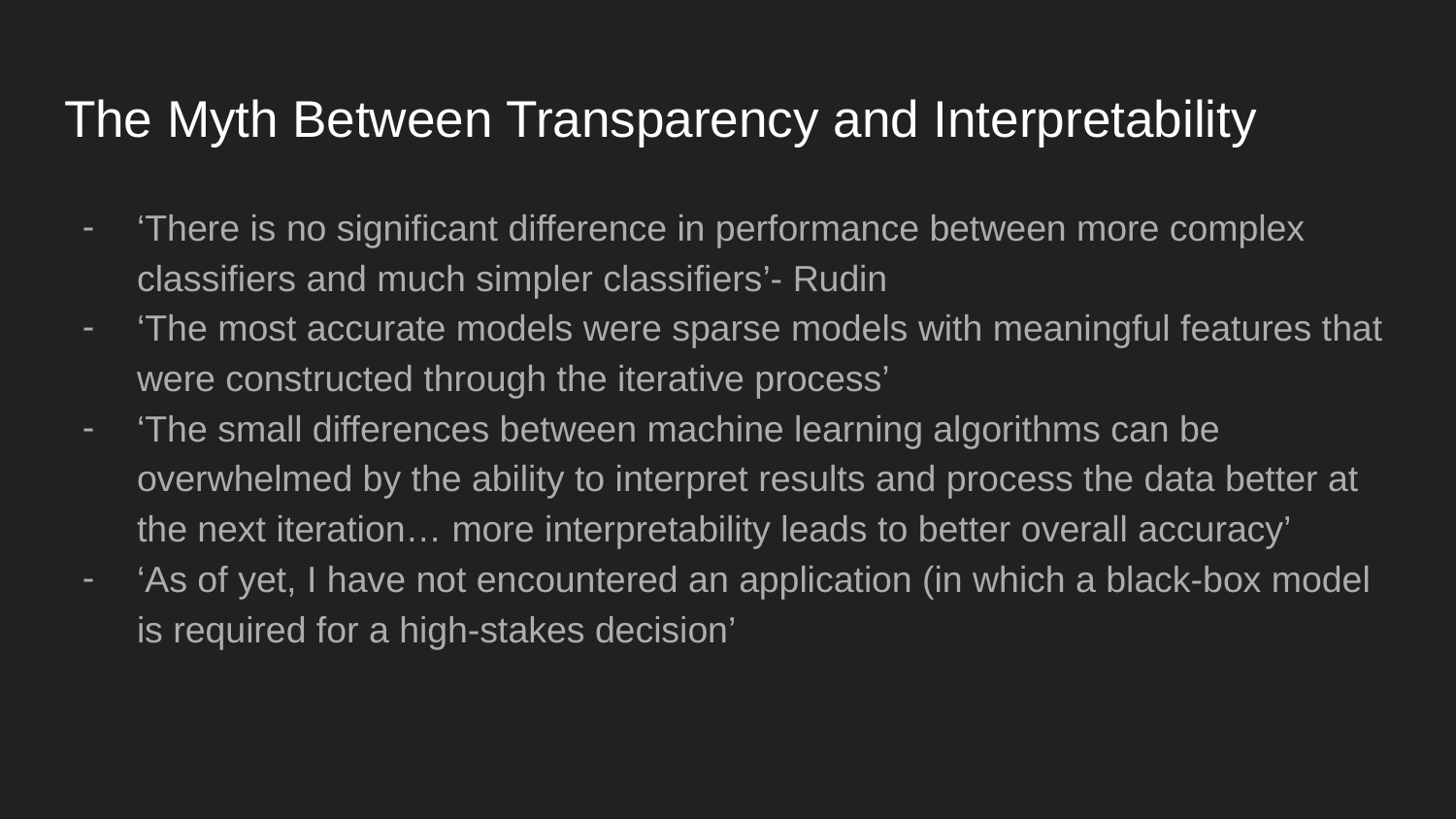

# The Myth Between Transparency and Interpretability
‘There is no significant difference in performance between more complex classifiers and much simpler classifiers’- Rudin
‘The most accurate models were sparse models with meaningful features that were constructed through the iterative process’
‘The small differences between machine learning algorithms can be overwhelmed by the ability to interpret results and process the data better at the next iteration… more interpretability leads to better overall accuracy’
‘As of yet, I have not encountered an application (in which a black-box model is required for a high-stakes decision’